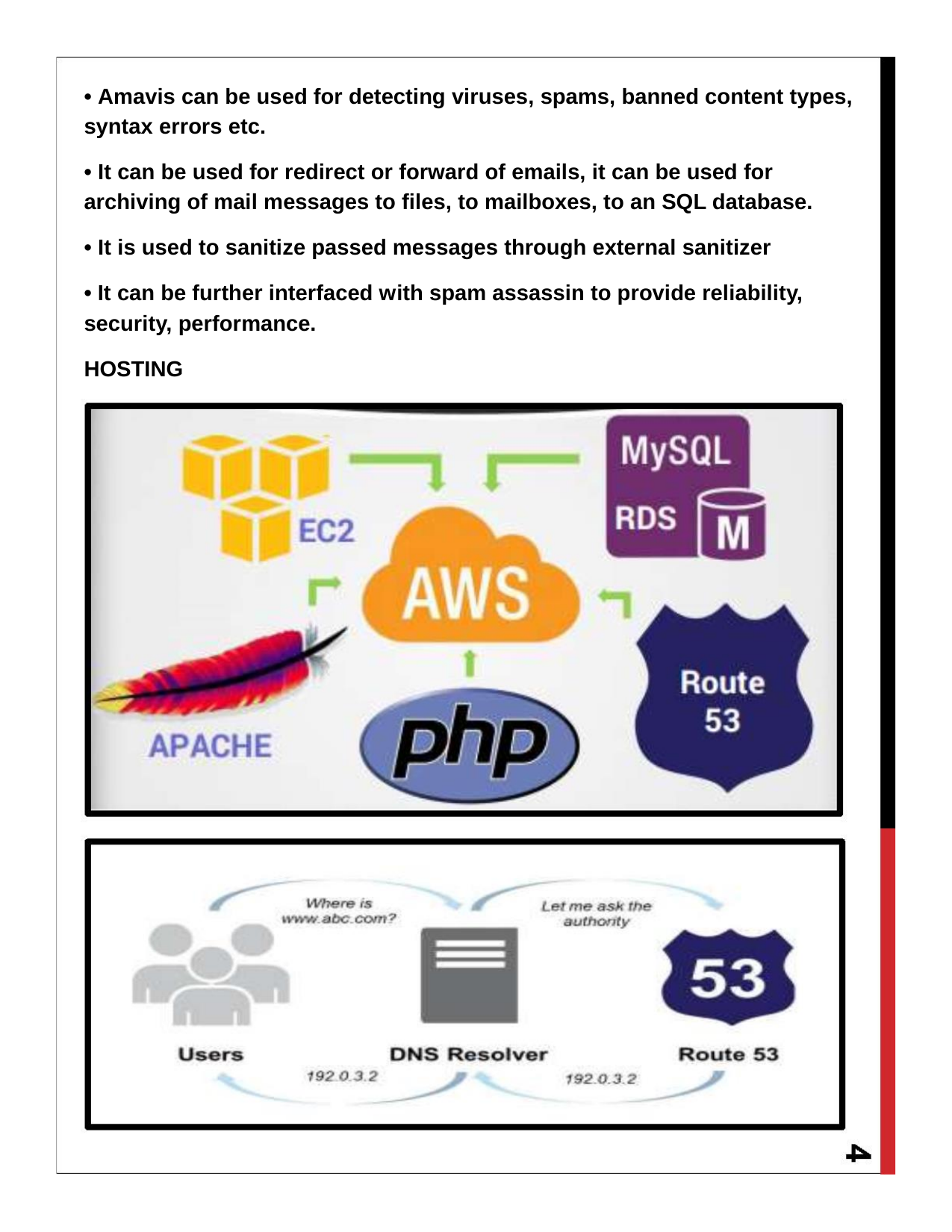

• Amavis can be used for detecting viruses, spams, banned content types,
syntax errors etc.
• It can be used for redirect or forward of emails, it can be used for
archiving of mail messages to files, to mailboxes, to an SQL database.
• It is used to sanitize passed messages through external sanitizer
• It can be further interfaced with spam assassin to provide reliability,
security, performance.
HOSTING